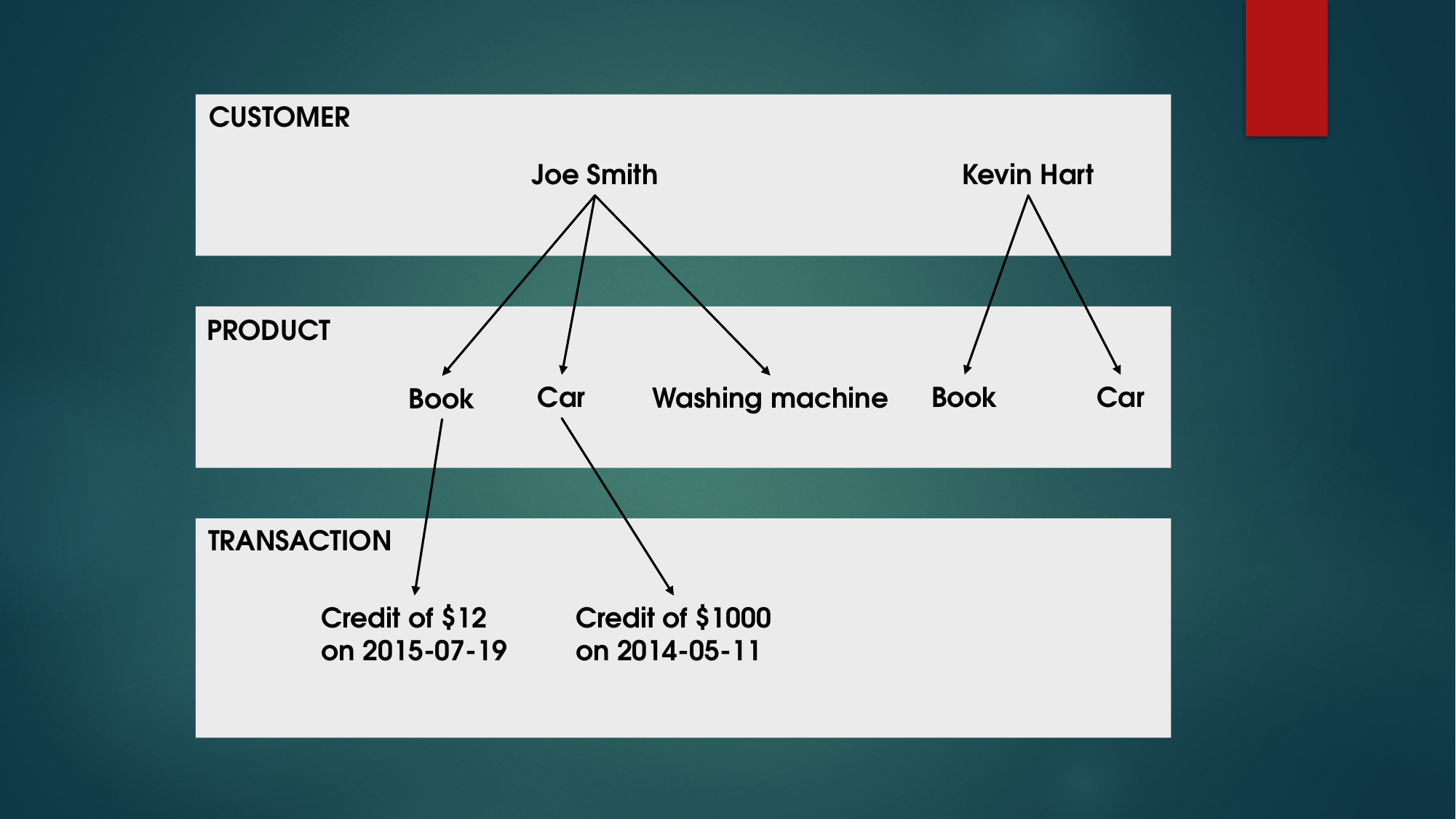

CUSTOMER

Joe Smith
Kevin Hart

PRODUCT
Book
Car
Car
Washing machine
Book
TRANSACTION

Credit of $12
on 2015-07-19
Credit of $1000
on 2014-05-11